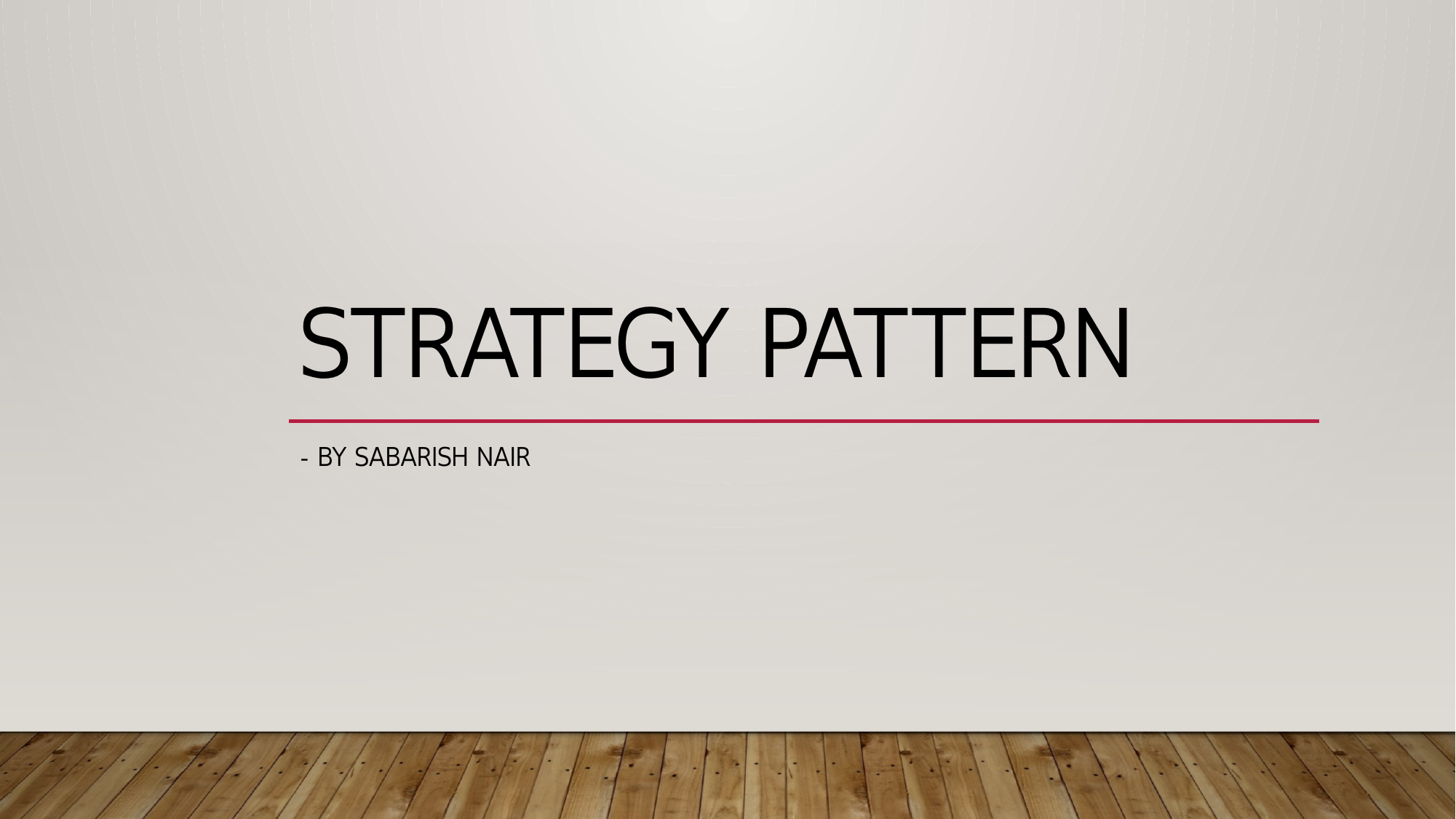

# Strategy Pattern
- By Sabarish Nair